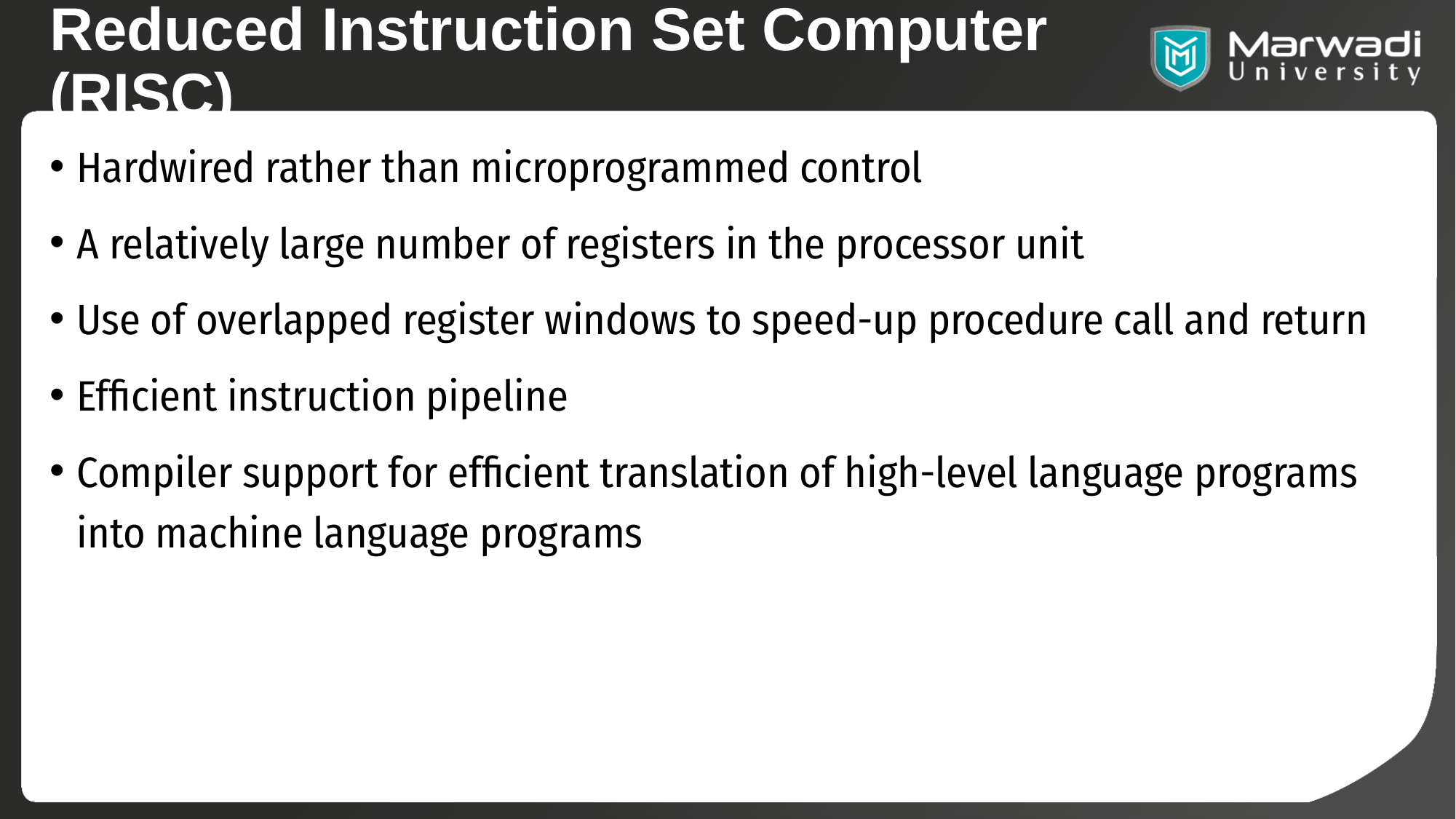

# Reduced Instruction Set Computer (RISC)
Hardwired rather than microprogrammed control
A relatively large number of registers in the processor unit
Use of overlapped register windows to speed-up procedure call and return
Efficient instruction pipeline
Compiler support for efficient translation of high-level language programs into machine language programs